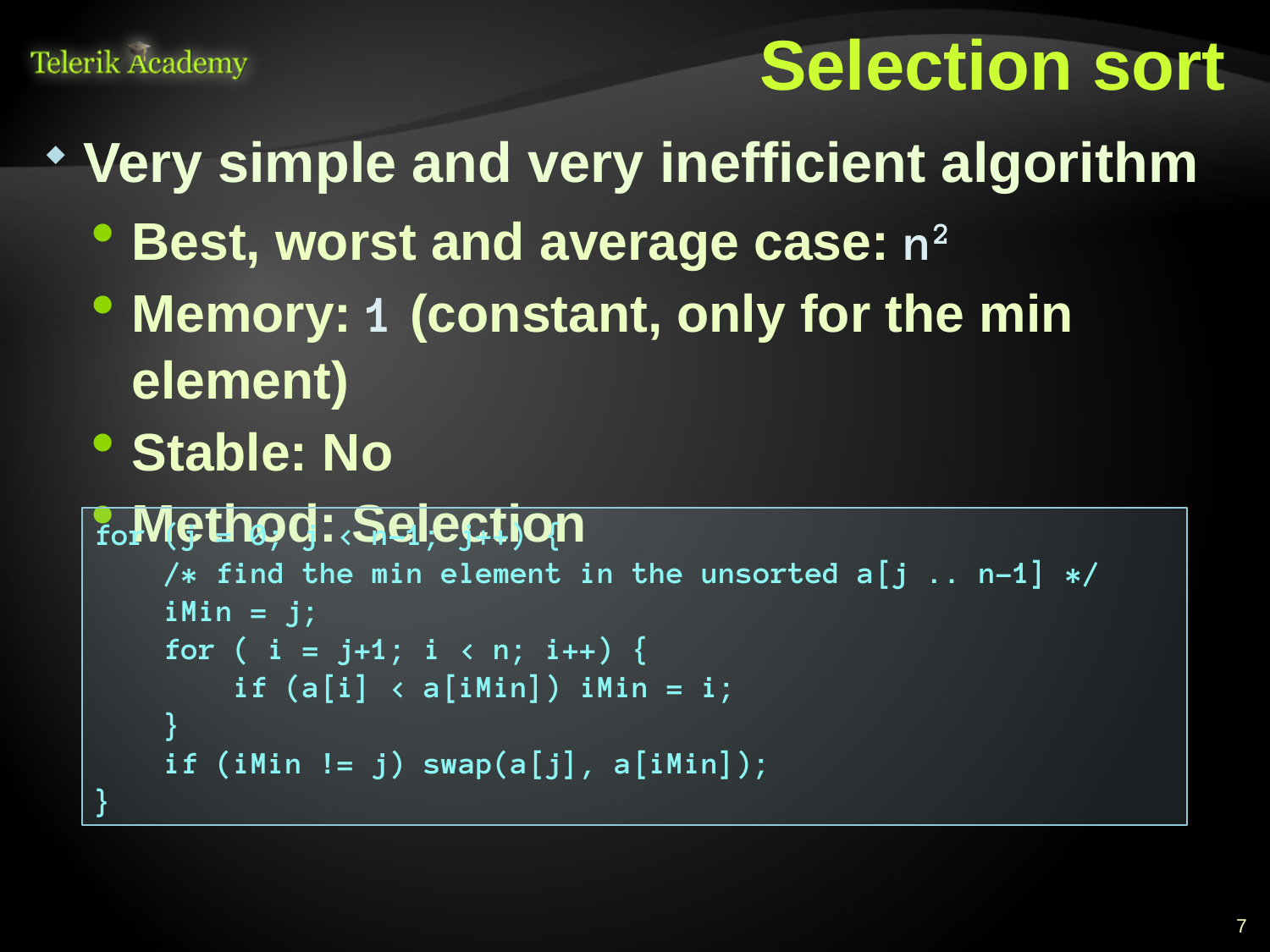

# Selection sort
Very simple and very inefficient algorithm
Best, worst and average case: n2
Memory: 1 (constant, only for the min element)
Stable: No
Method: Selection

http://en.wikipedia.org/wiki/Selection_sort
for (j = 0; j < n-1; j++) {
    /* find the min element in the unsorted a[j .. n-1] */
    iMin = j;
    for ( i = j+1; i < n; i++) {
        if (a[i] < a[iMin]) iMin = i;
    }
    if (iMin != j) swap(a[j], a[iMin]);
}
7